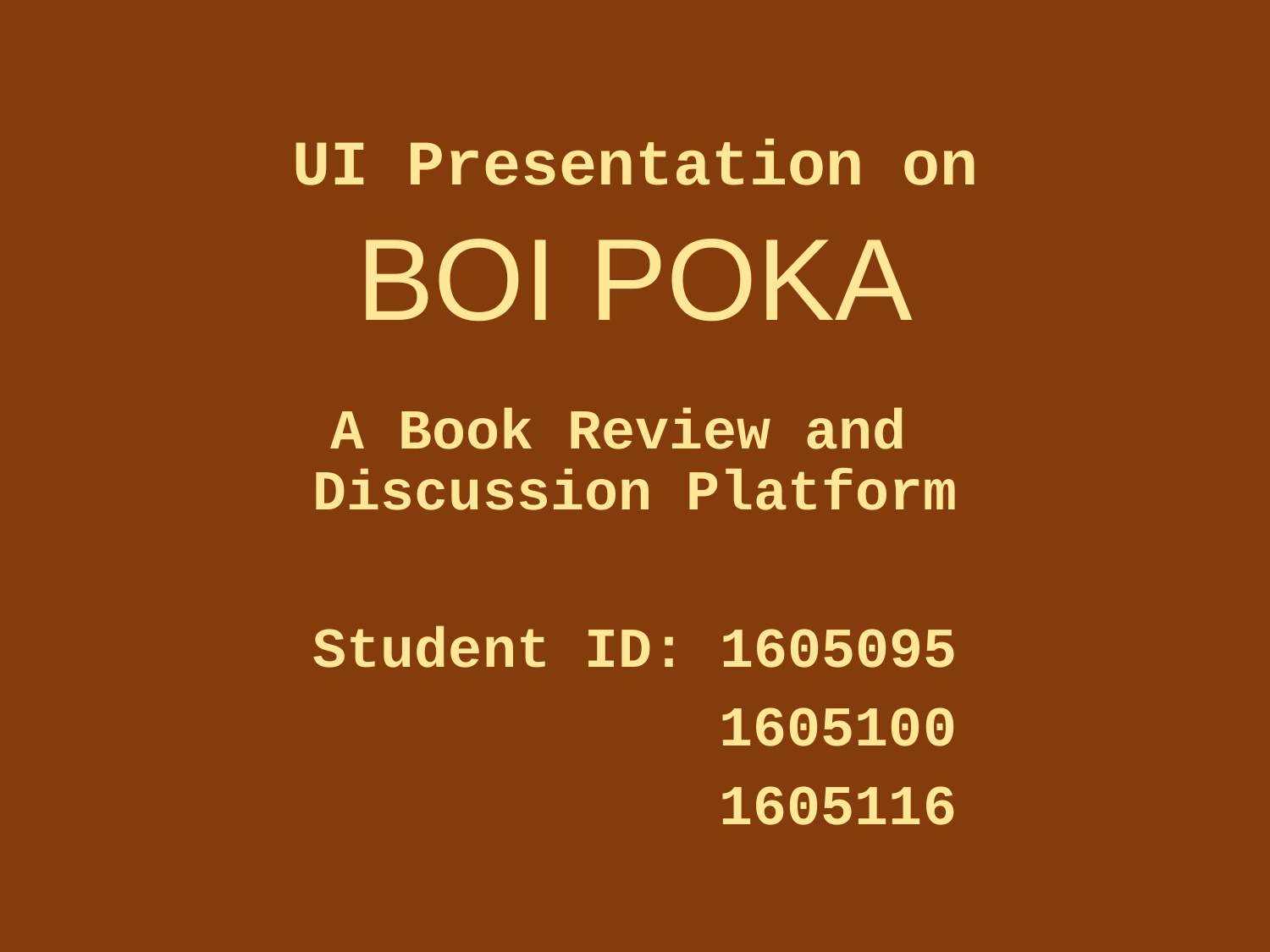

# UI Presentation on BOI POKA
A Book Review and
Discussion Platform

Student ID: 1605095
            1605100
            1605116